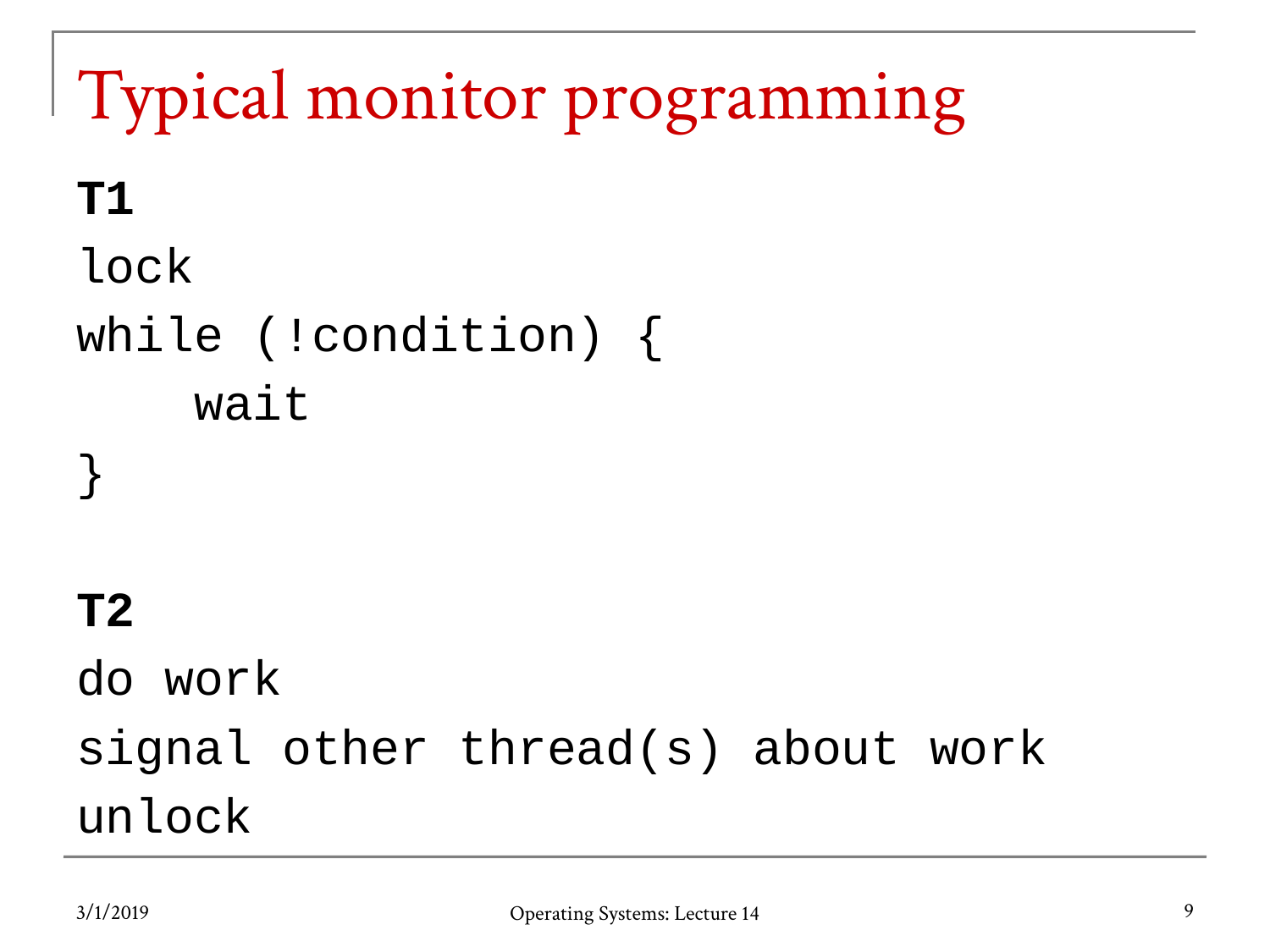

# Typical monitor programming
T1
lock
while (!condition) {
	wait
}

T2
do work
signal other thread(s) about work
unlock
3/1/2019
9
Operating Systems: Lecture 14